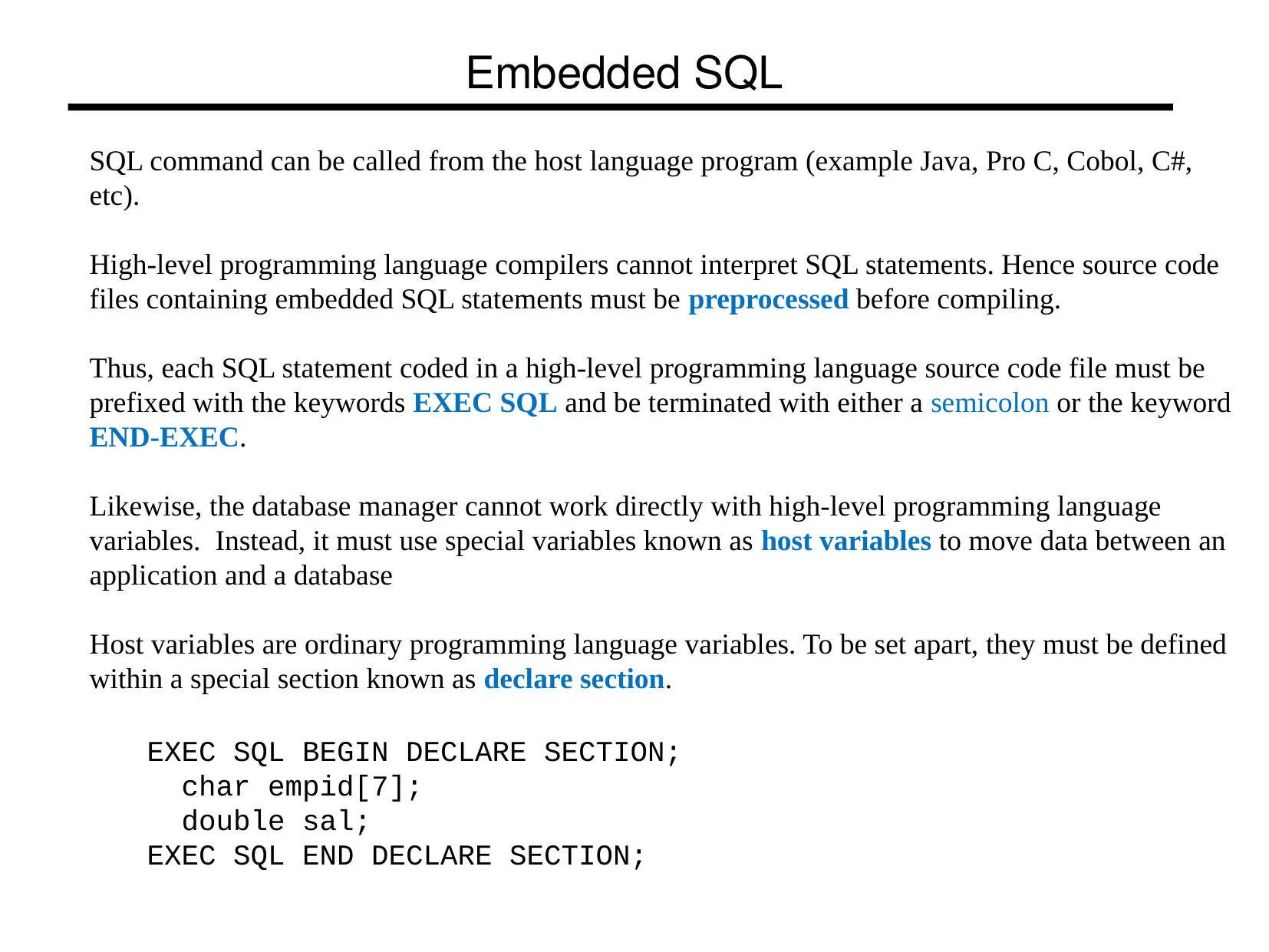

Embedded SQL

SQL command can be called from the host language program (example Java, Pro C, Cobol, C#, etc).

High-level programming language compilers cannot interpret SQL statements. Hence source code files containing embedded SQL statements must be preprocessed before compiling.

Thus, each SQL statement coded in a high-level programming language source code file must be prefixed with the keywords EXEC SQL and be terminated with either a semicolon or the keyword END-EXEC.

Likewise, the database manager cannot work directly with high-level programming language variables.  Instead, it must use special variables known as host variables to move data between an application and a database

Host variables are ordinary programming language variables. To be set apart, they must be defined within a special section known as declare section.

EXEC SQL BEGIN DECLARE SECTION;
  char empid[7];
  double sal;
EXEC SQL END DECLARE SECTION;